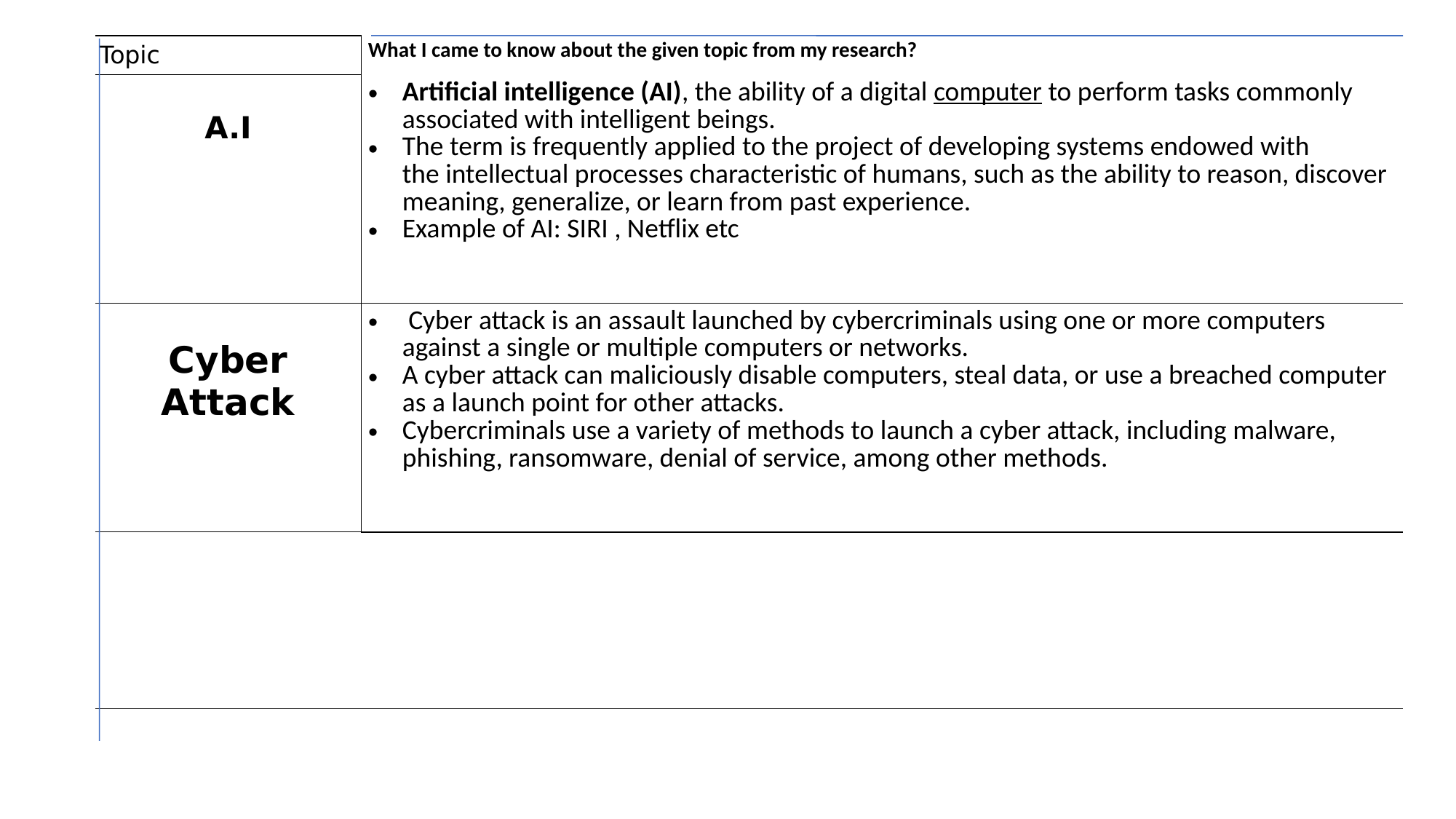

| Topic | What I came to know about the given topic from my research? |
| --- | --- |
| A.I | Artificial intelligence (AI), the ability of a digital computer to perform tasks commonly associated with intelligent beings. The term is frequently applied to the project of developing systems endowed with the intellectual processes characteristic of humans, such as the ability to reason, discover meaning, generalize, or learn from past experience. Example of AI: SIRI , Netflix etc |
| Cyber Attack | Cyber attack is an assault launched by cybercriminals using one or more computers against a single or multiple computers or networks. A cyber attack can maliciously disable computers, steal data, or use a breached computer as a launch point for other attacks. Cybercriminals use a variety of methods to launch a cyber attack, including malware, phishing, ransomware, denial of service, among other methods. |
|  |  |